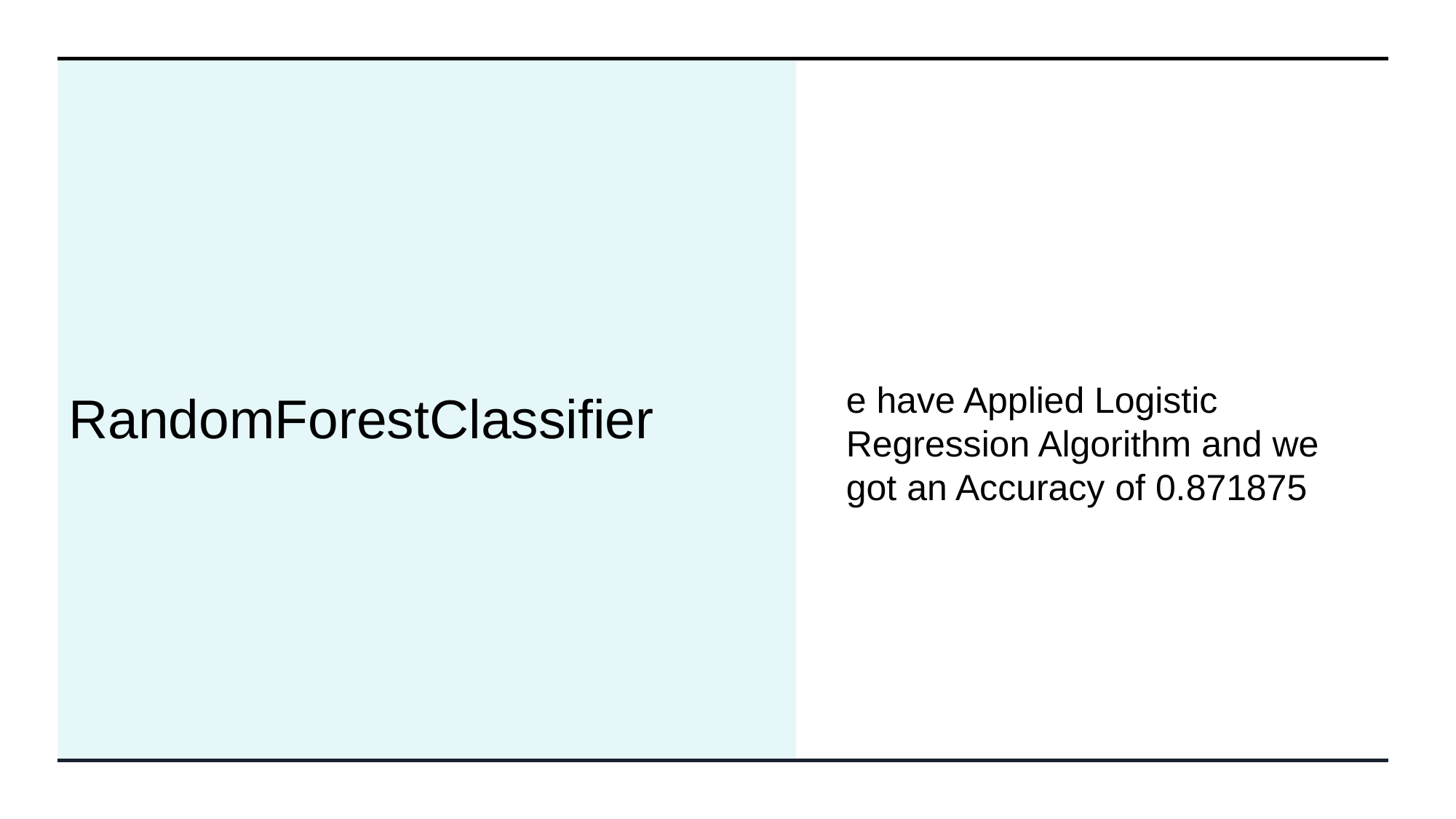

# RandomForestClassifier

e have Applied Logistic Regression Algorithm and we got an Accuracy of 0.871875